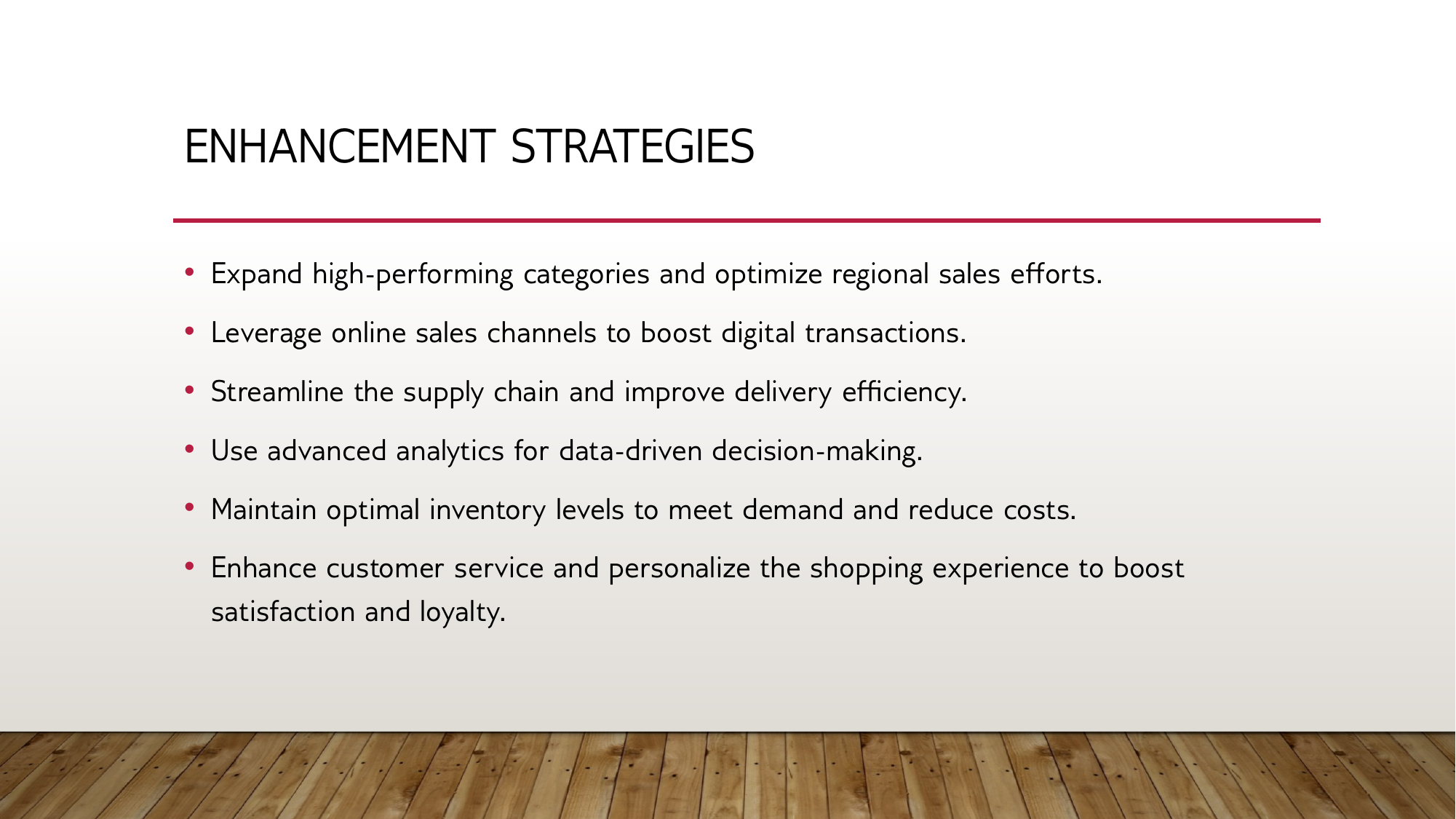

# Enhancement strategies
Expand high-performing categories and optimize regional sales efforts.
Leverage online sales channels to boost digital transactions.
Streamline the supply chain and improve delivery efficiency.
Use advanced analytics for data-driven decision-making.
Maintain optimal inventory levels to meet demand and reduce costs.
Enhance customer service and personalize the shopping experience to boost satisfaction and loyalty.